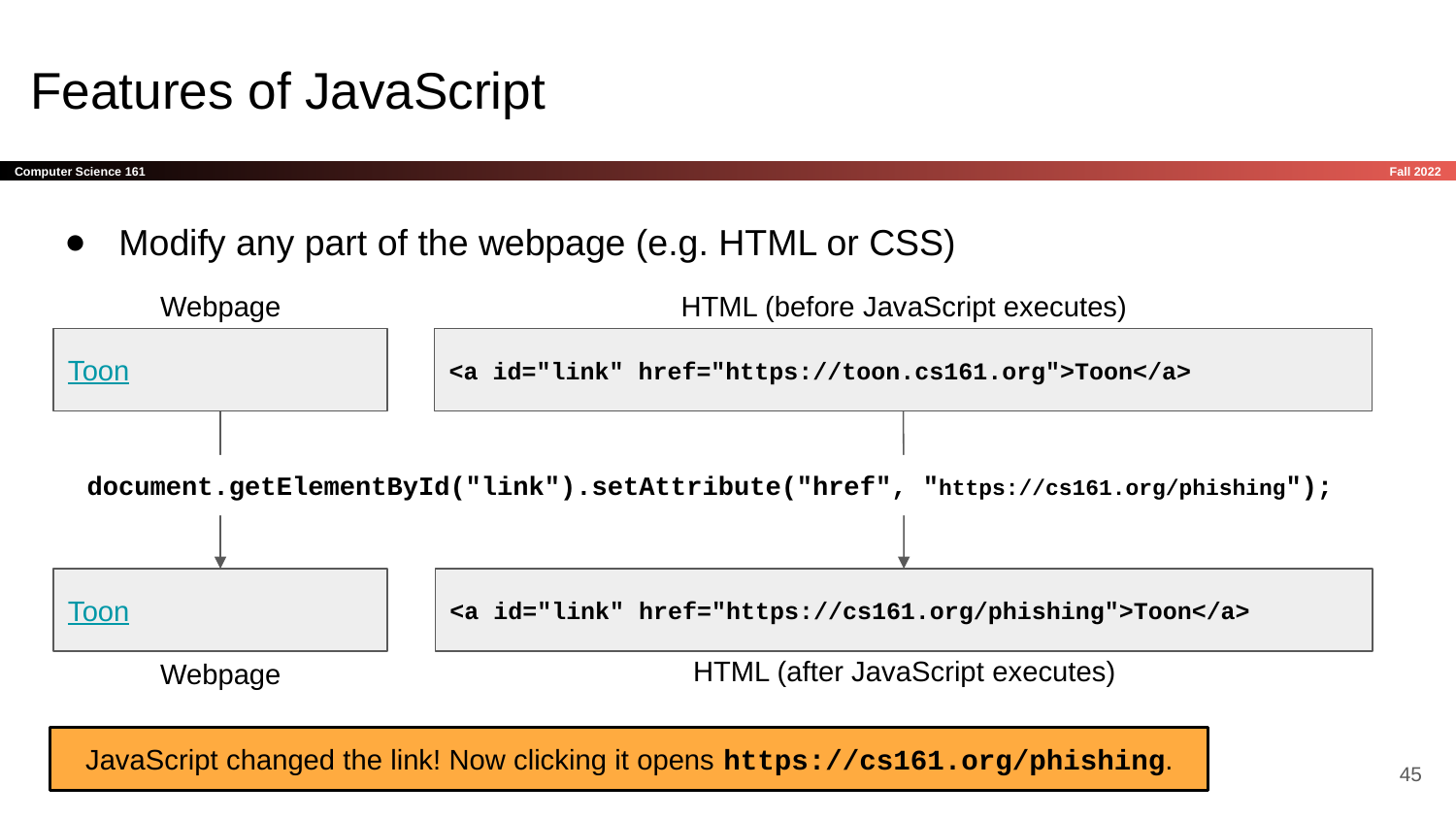

# Features of JavaScript
Modify any part of the webpage (e.g. HTML or CSS)
Webpage
HTML (before JavaScript executes)
Toon
<a id="link" href="https://toon.cs161.org">Toon</a>
document.getElementById("link").setAttribute("href", "https://cs161.org/phishing");
Toon
<a id="link" href="https://cs161.org/phishing">Toon</a>
HTML (after JavaScript executes)
Webpage
JavaScript changed the link! Now clicking it opens https://cs161.org/phishing.
45